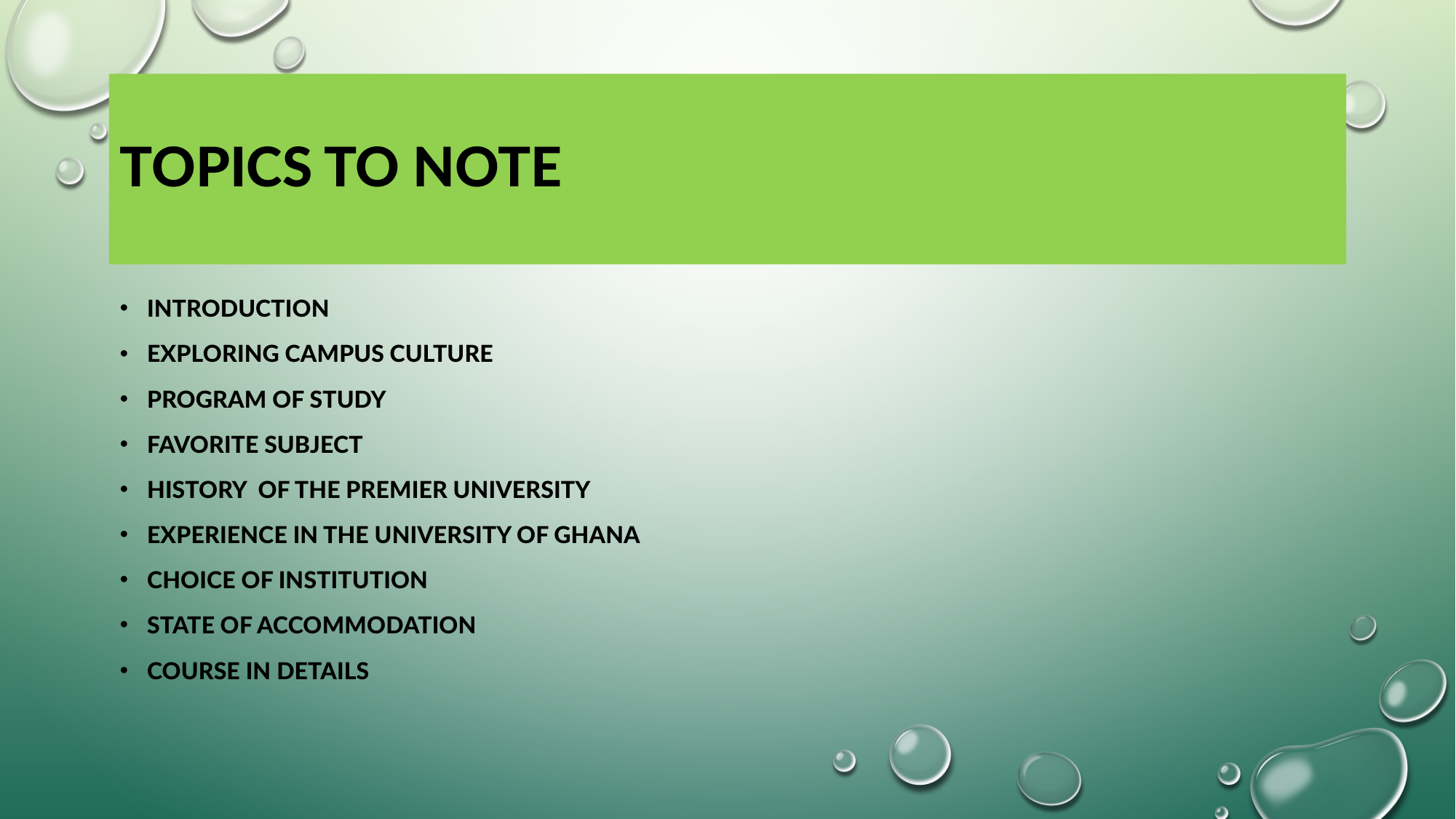

# Topics to note
introduction
Exploring Campus culture
Program of study
Favorite subject
History  of the premier university
Experience in the university of ghana
Choice of institution
State of accommodation
Course in details